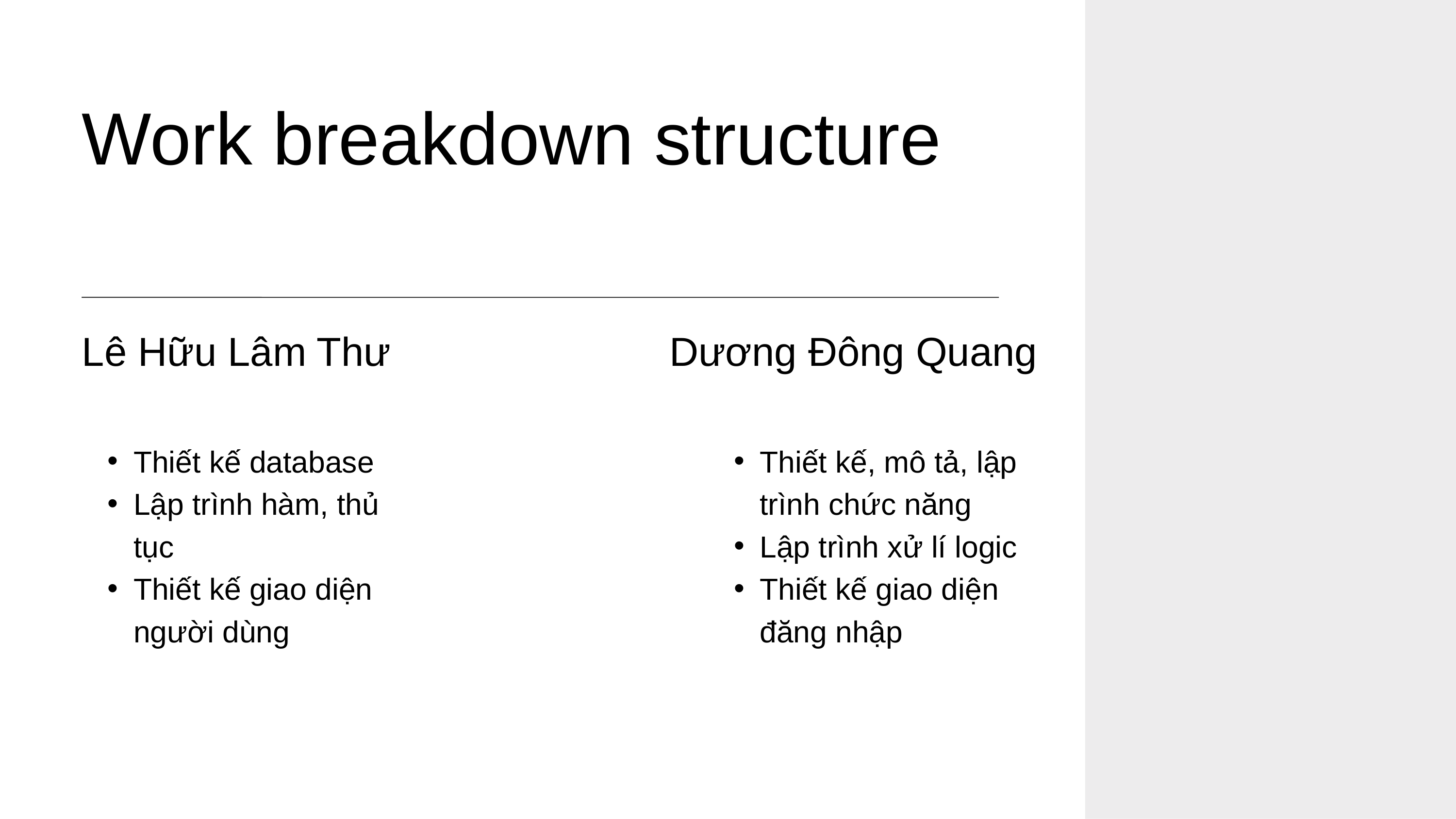

Work breakdown structure

Lê Hữu Lâm Thư
Dương Đông Quang
Thiết kế database
Lập trình hàm, thủ tục
Thiết kế giao diện người dùng
Thiết kế, mô tả, lập trình chức năng
Lập trình xử lí logic
Thiết kế giao diện đăng nhập